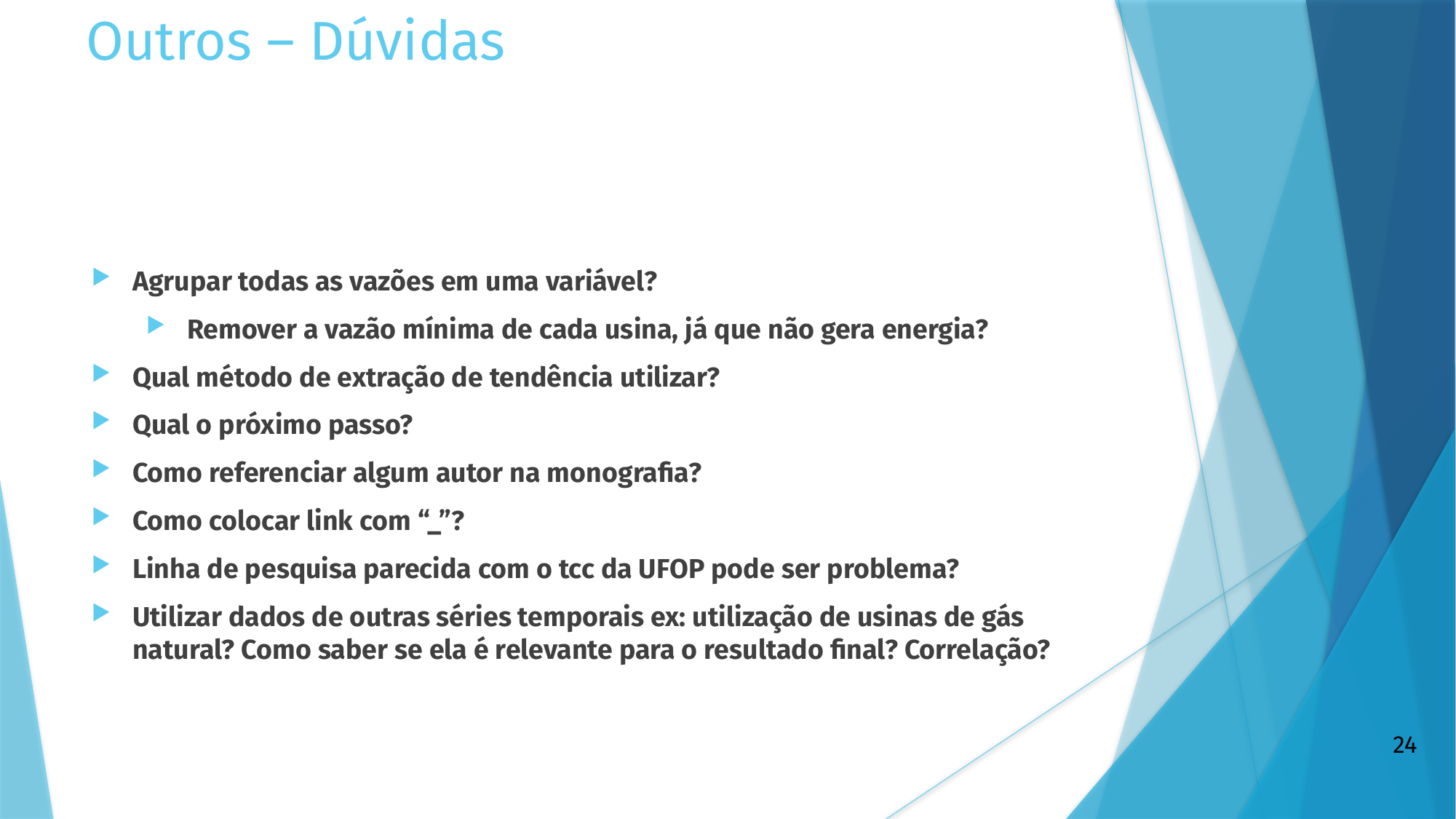

Outros – Dúvidas
Agrupar todas as vazões em uma variável?
Remover a vazão mínima de cada usina, já que não gera energia?
Qual método de extração de tendência utilizar?
Qual o próximo passo?
Como referenciar algum autor na monografia?
Como colocar link com “_”?
Linha de pesquisa parecida com o tcc da UFOP pode ser problema?
Utilizar dados de outras séries temporais ex: utilização de usinas de gás natural? Como saber se ela é relevante para o resultado final? Correlação?